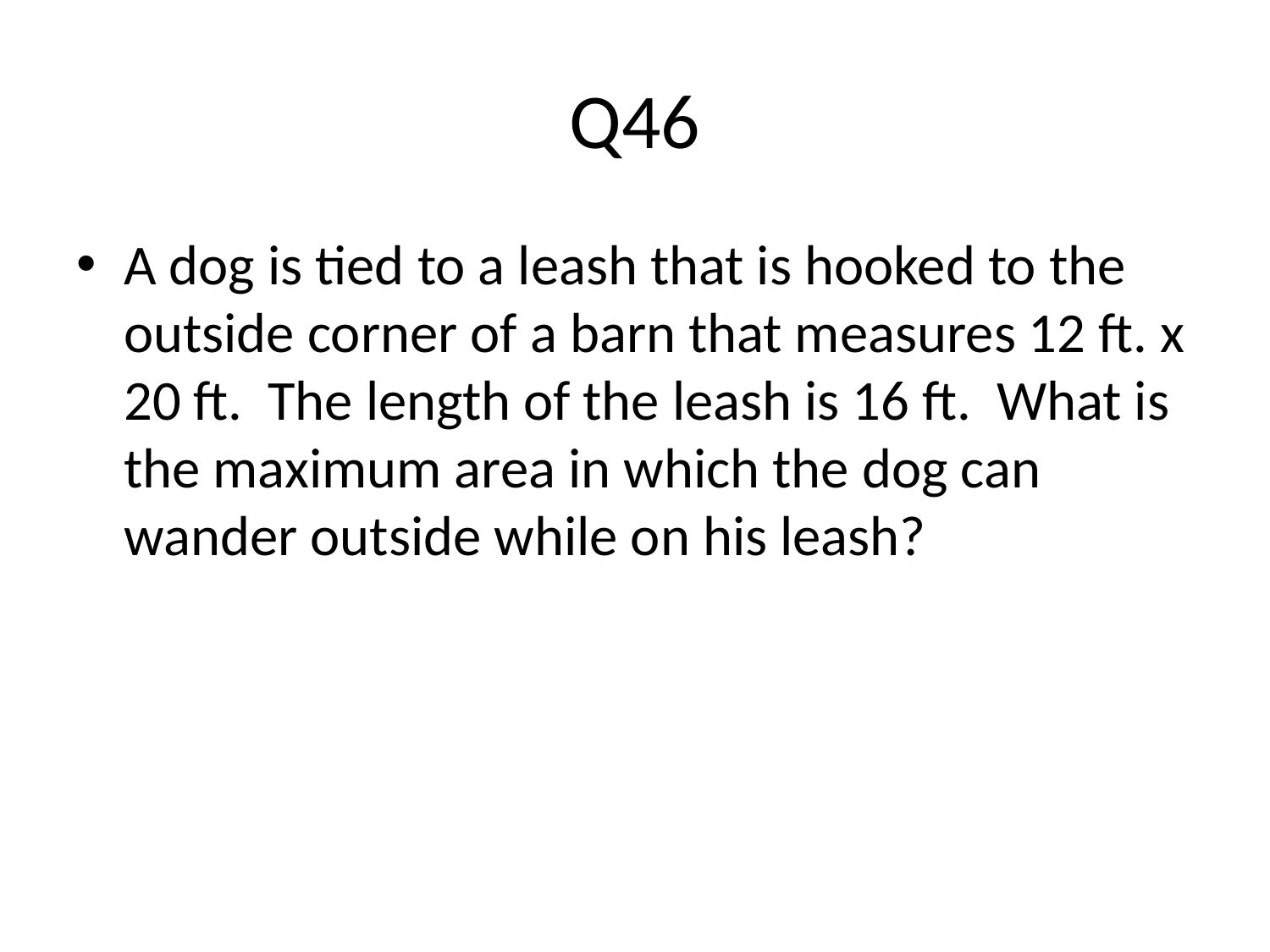

# Q46
A dog is tied to a leash that is hooked to the outside corner of a barn that measures 12 ft. x 20 ft.  The length of the leash is 16 ft.  What is the maximum area in which the dog can wander outside while on his leash?